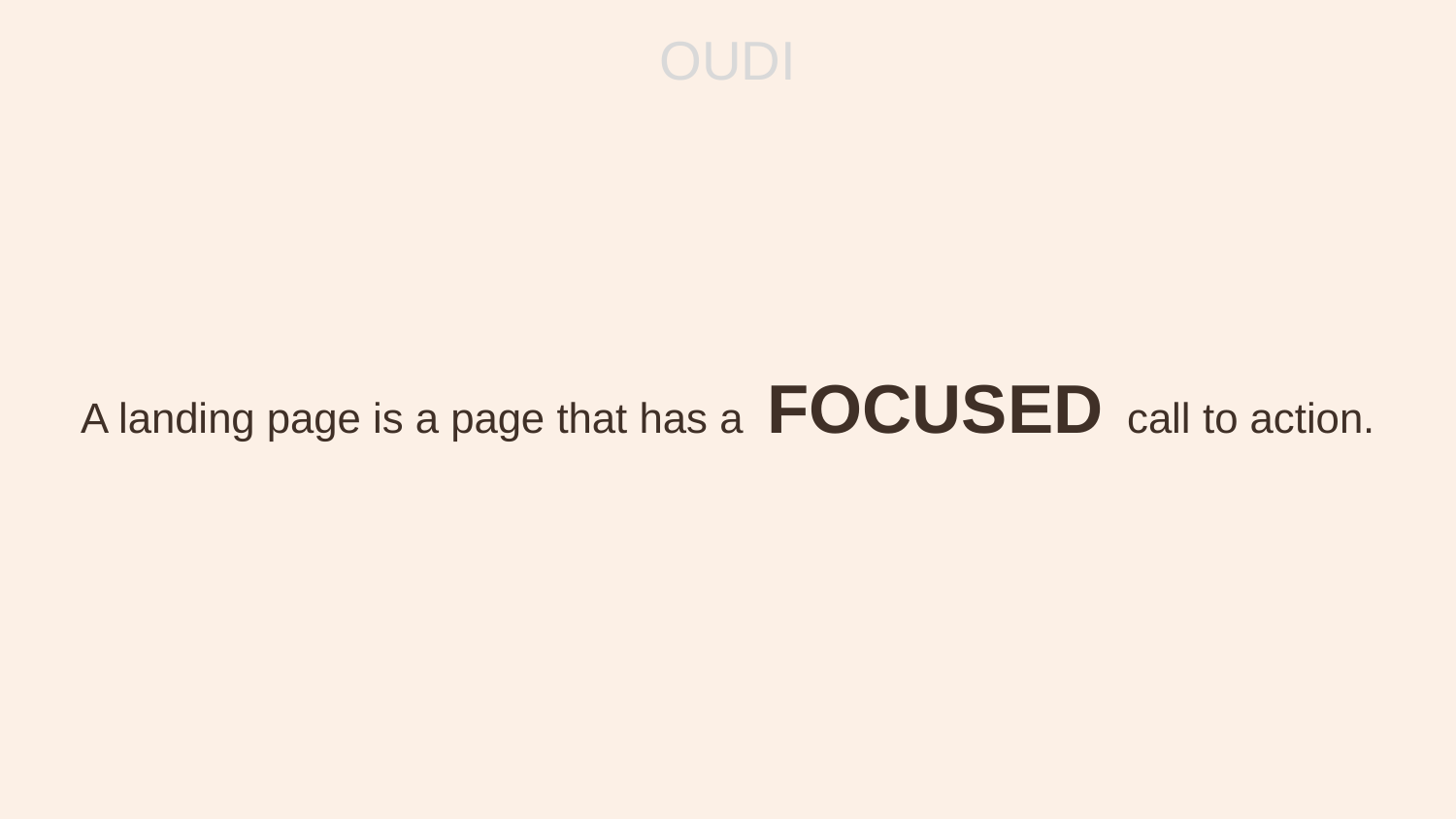

# OUDI
A landing page is a page that has a  FOCUSED  call to action.